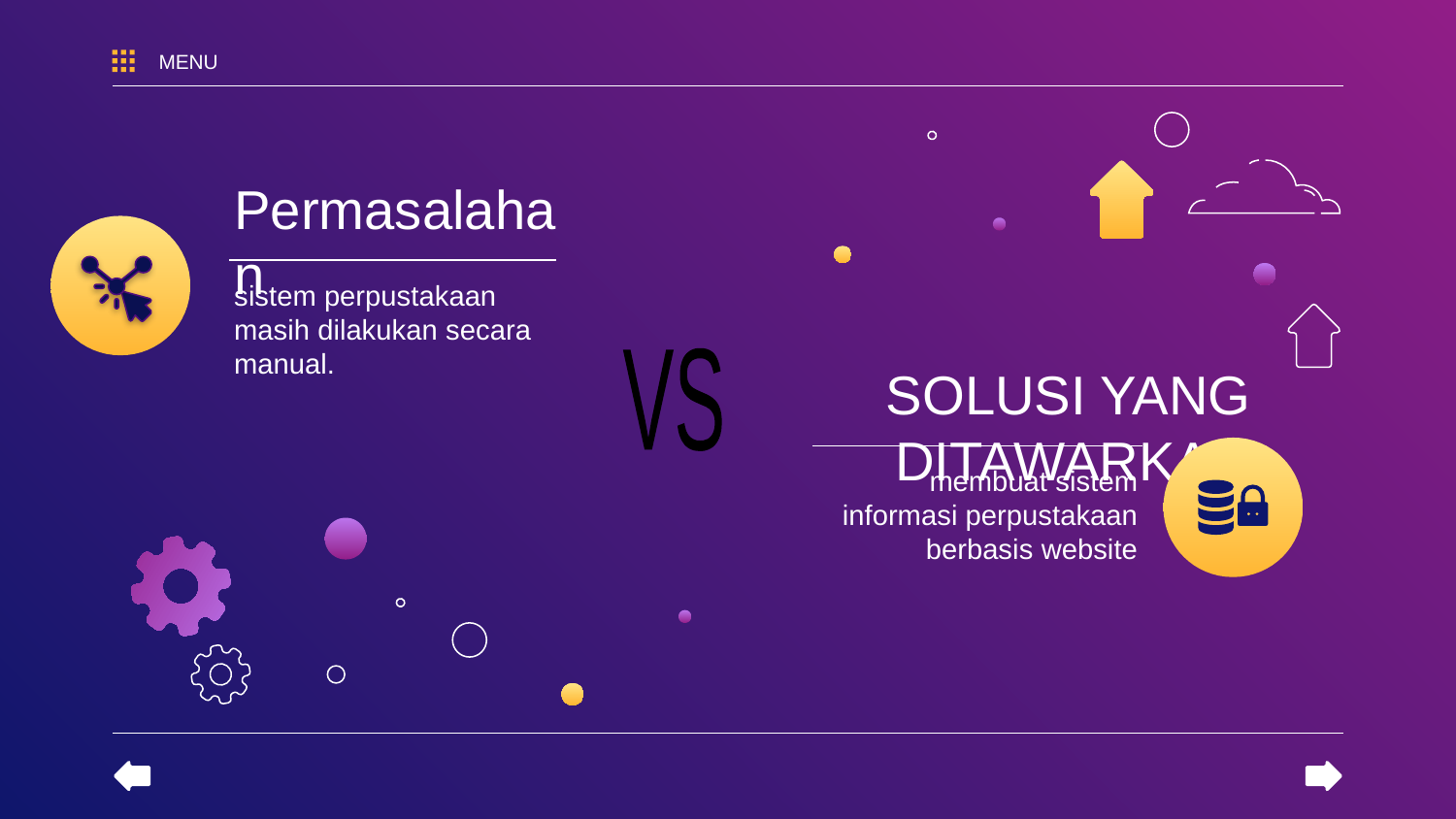

MENU

# Permasalahan

sistem perpustakaan masih dilakukan secara manual.

SOLUSI YANG DITAWARKAN
VS

membuat sistem informasi perpustakaan berbasis website